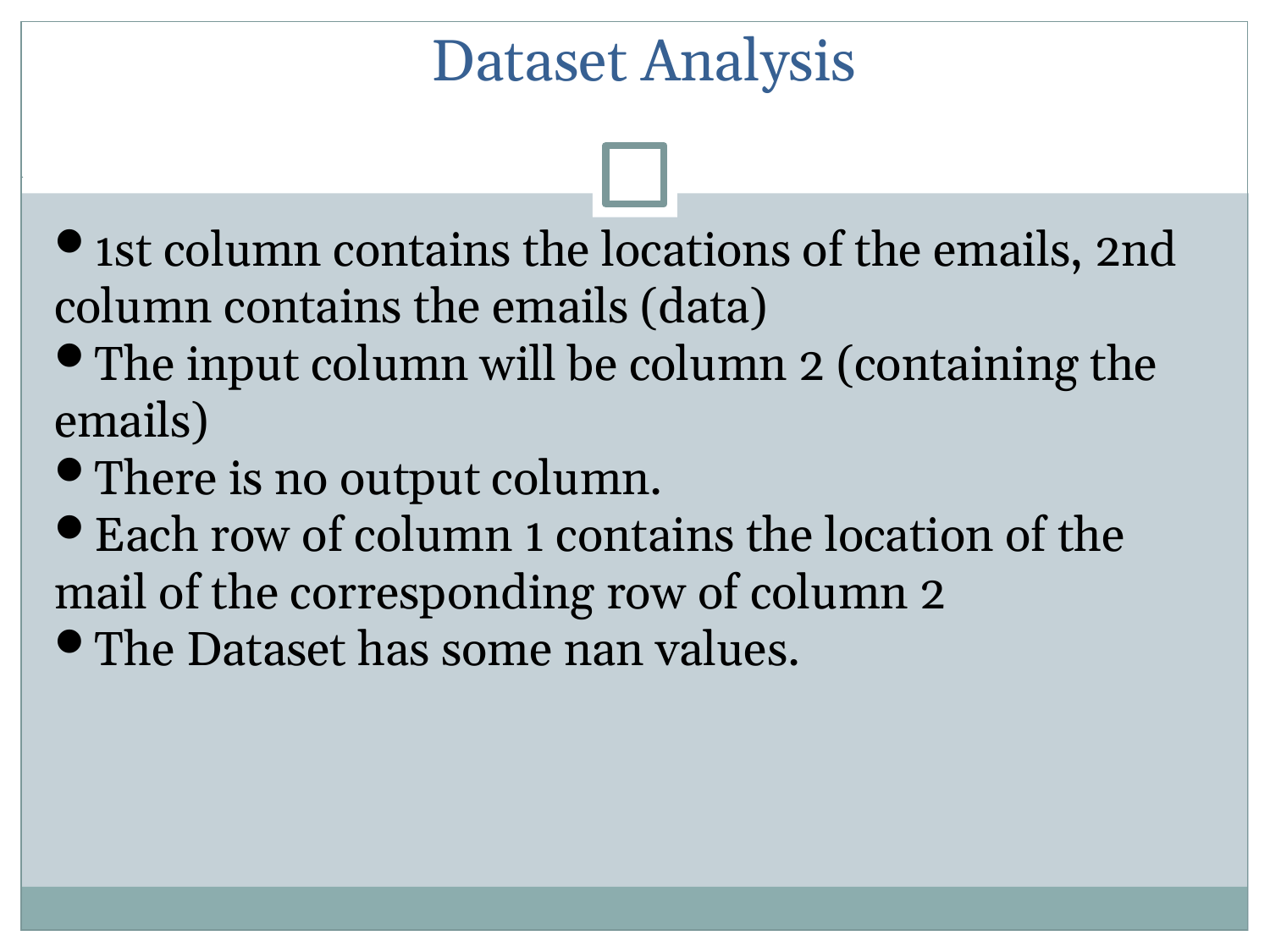

Dataset Analysis

1st column contains the locations of the emails, 2nd column contains the emails (data)
The input column will be column 2 (containing the emails)
There is no output column.
Each row of column 1 contains the location of the mail of the corresponding row of column 2
The Dataset has some nan values.